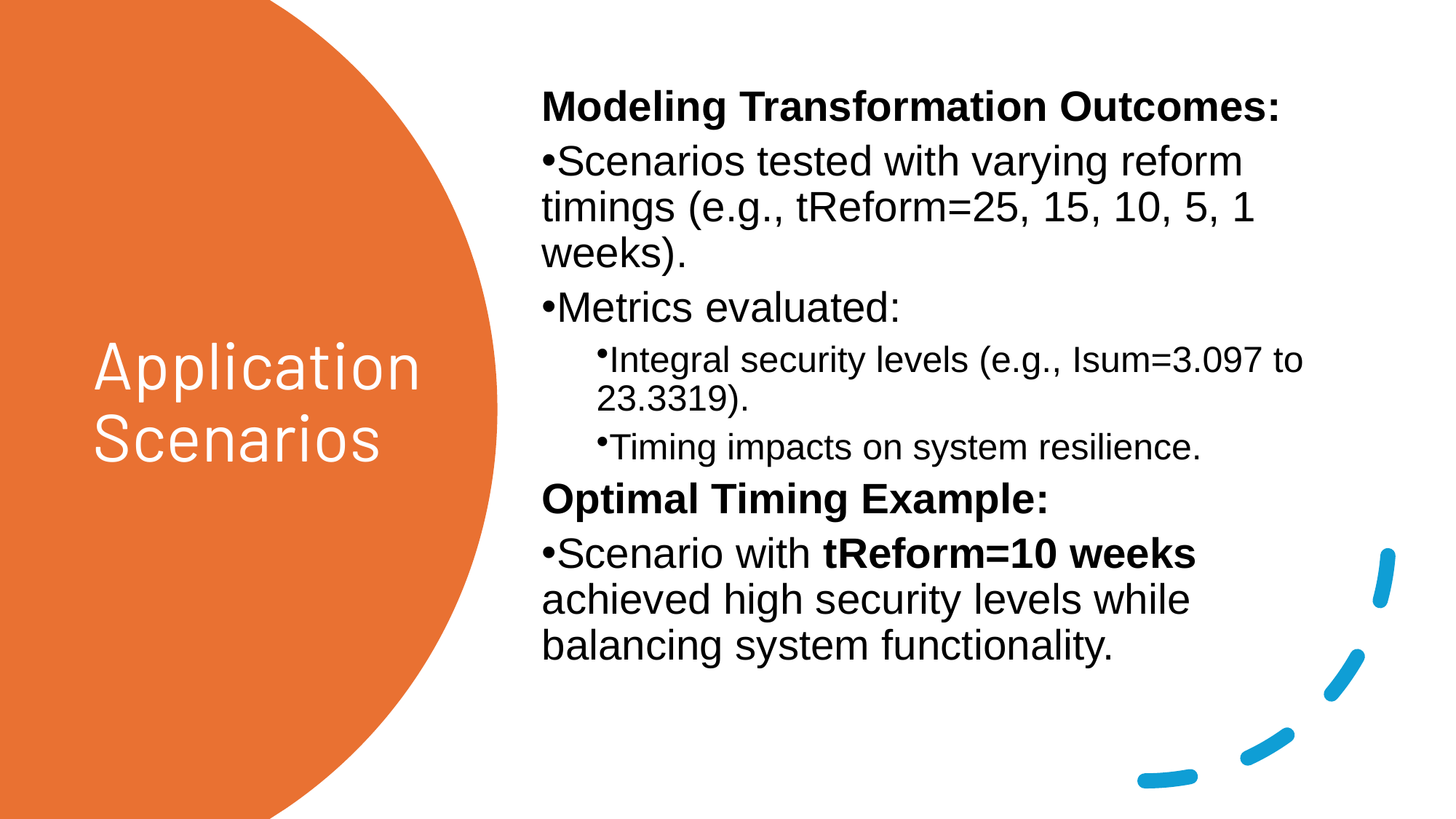

Modeling Transformation Outcomes:
Scenarios tested with varying reform timings (e.g., tReform=25, 15, 10, 5, 1 weeks).
Metrics evaluated:
Integral security levels (e.g., Isum=3.097 to 23.3319).
Timing impacts on system resilience.
Optimal Timing Example:
Scenario with tReform=10 weeks achieved high security levels while balancing system functionality.

# Application Scenarios